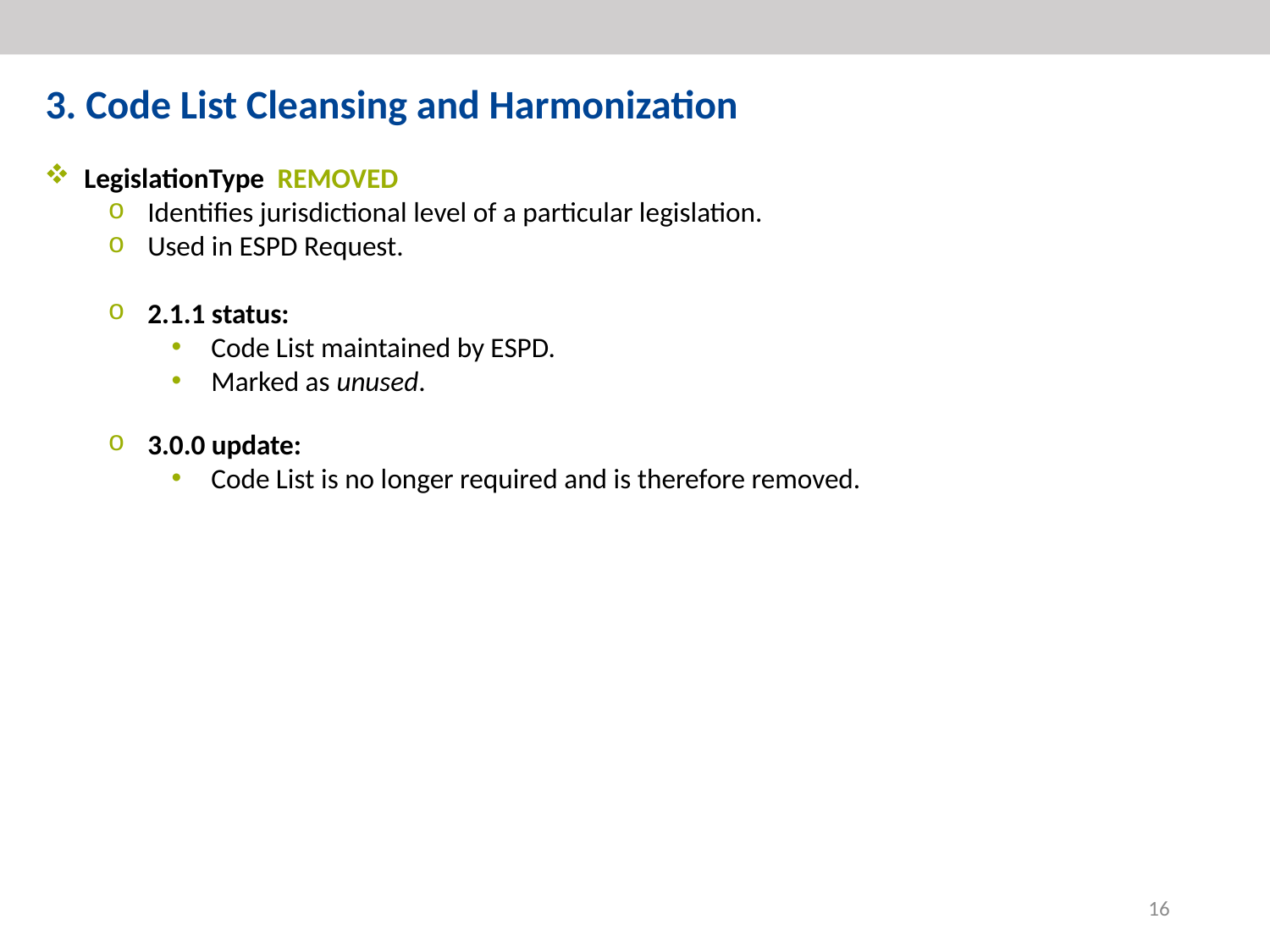

3. Code List Cleansing and Harmonization
LegislationType  REMOVED
Identifies jurisdictional level of a particular legislation.
Used in ESPD Request.

2.1.1 status:
Code List maintained by ESPD.
Marked as unused.

3.0.0 update:
Code List is no longer required and is therefore removed.

16